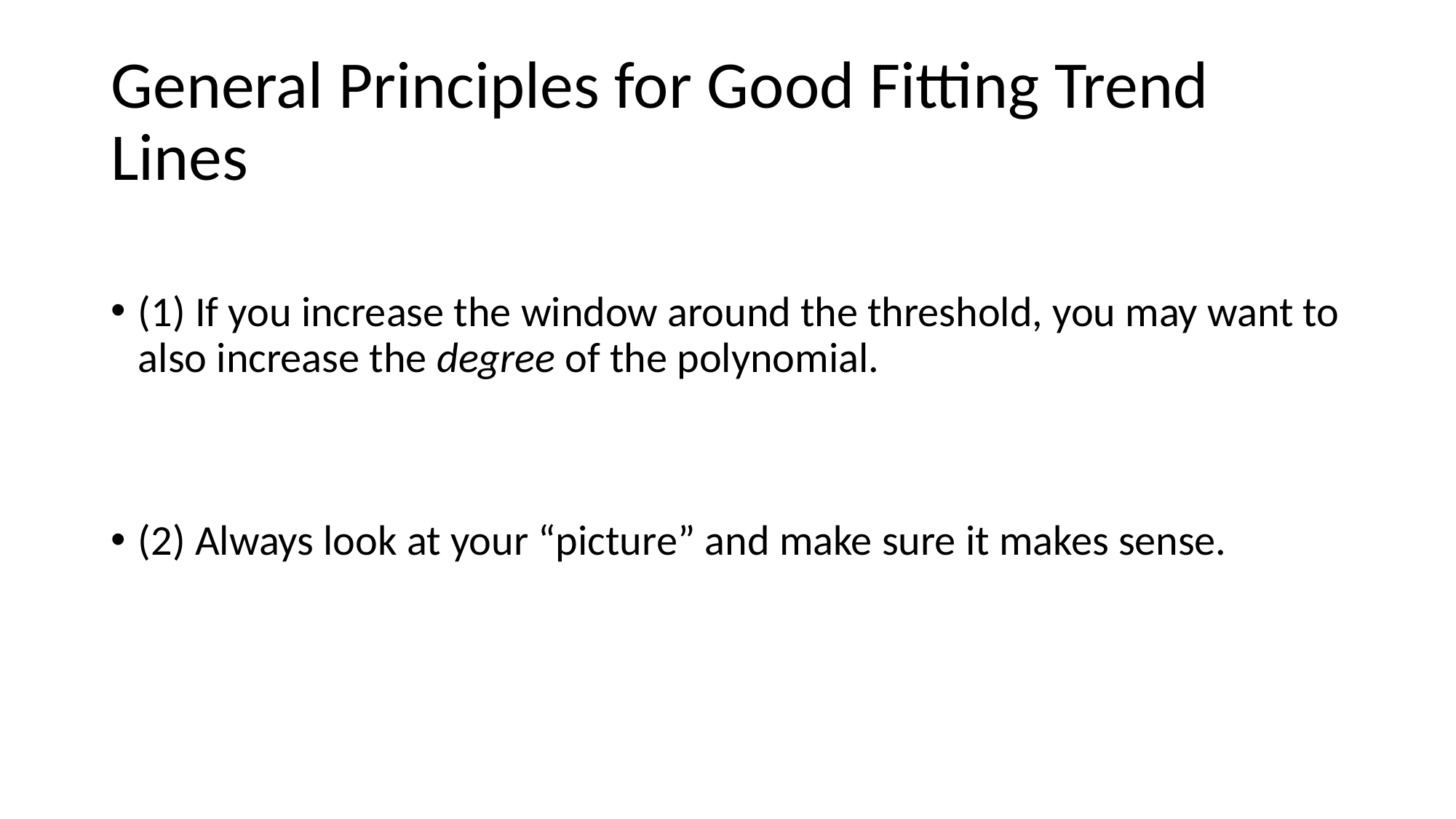

# General Principles for Good Fitting Trend Lines

(1) If you increase the window around the threshold, you may want to also increase the degree of the polynomial.

(2) Always look at your “picture” and make sure it makes sense.